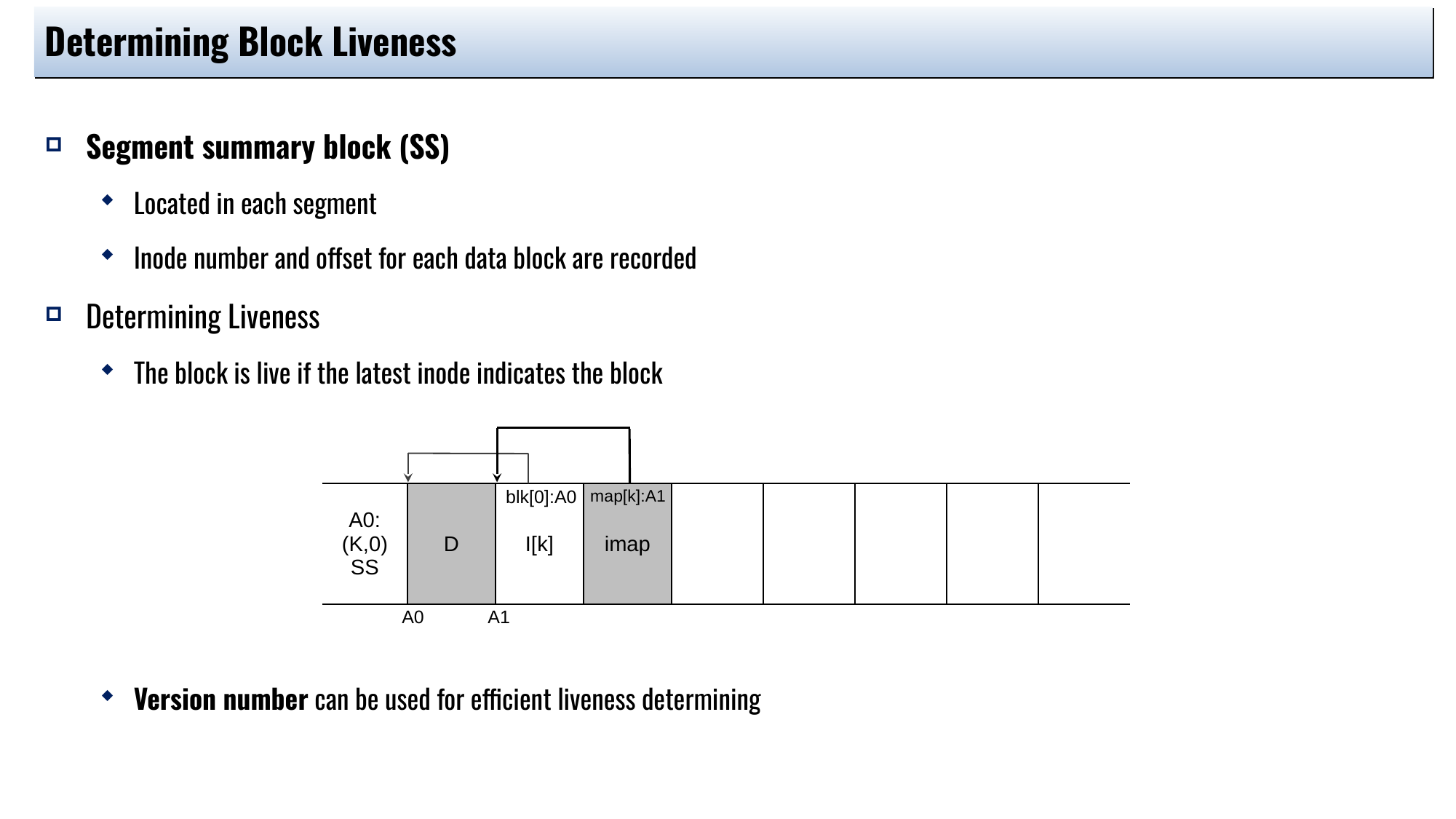

# Determining Block Liveness
Segment summary block (SS)
Located in each segment
Inode number and offset for each data block are recorded
Determining Liveness
The block is live if the latest inode indicates the block

Version number can be used for efficient liveness determining

map[k]:A1
blk[0]:A0
| A0: (K,0) SS | D | I[k] | imap |  |  |  |  |  |
| --- | --- | --- | --- | --- | --- | --- | --- | --- |
A0
A1